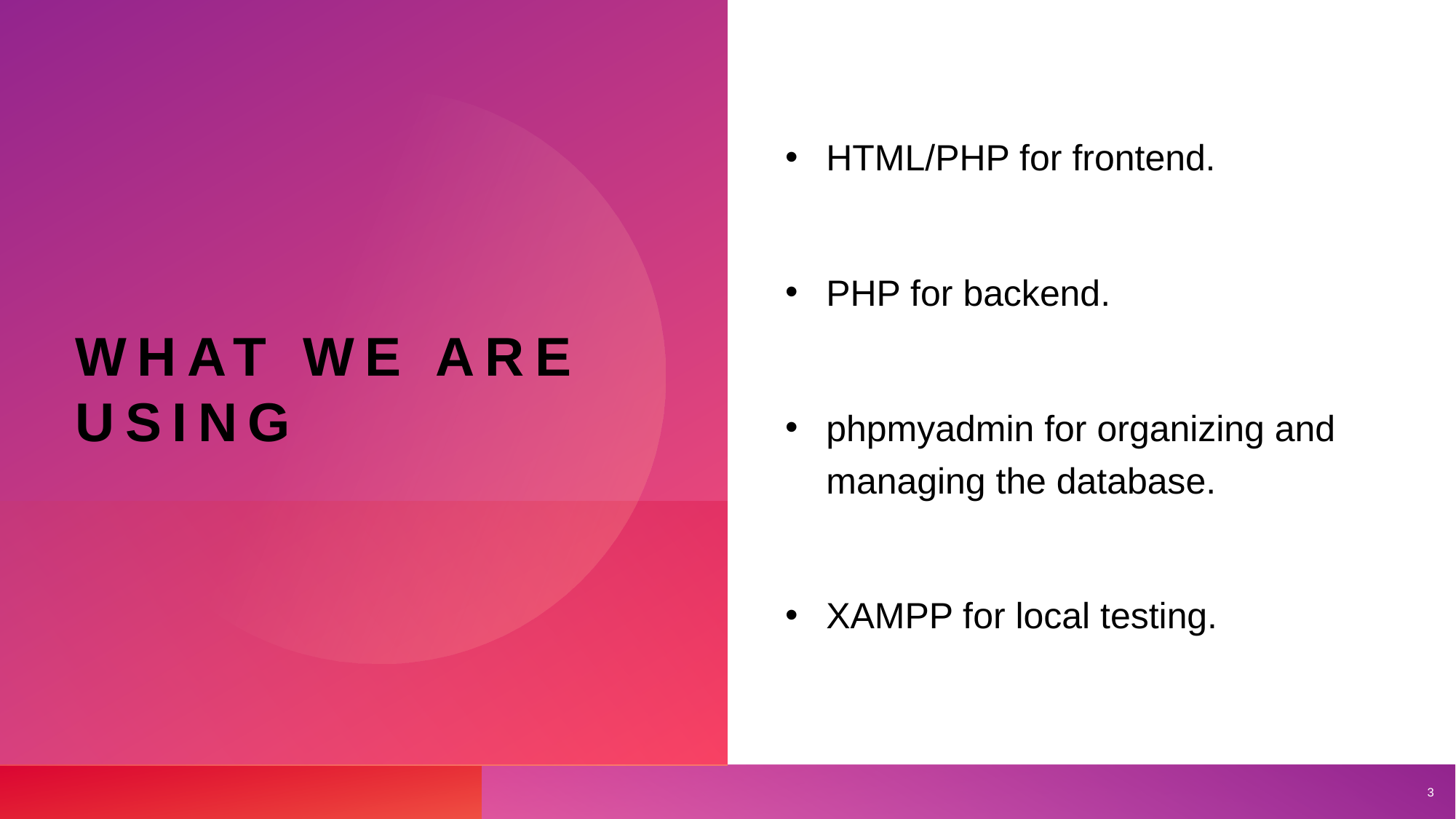

# What we are Using
HTML/PHP for frontend.

PHP for backend.

phpmyadmin for organizing and managing the database.

XAMPP for local testing.
3